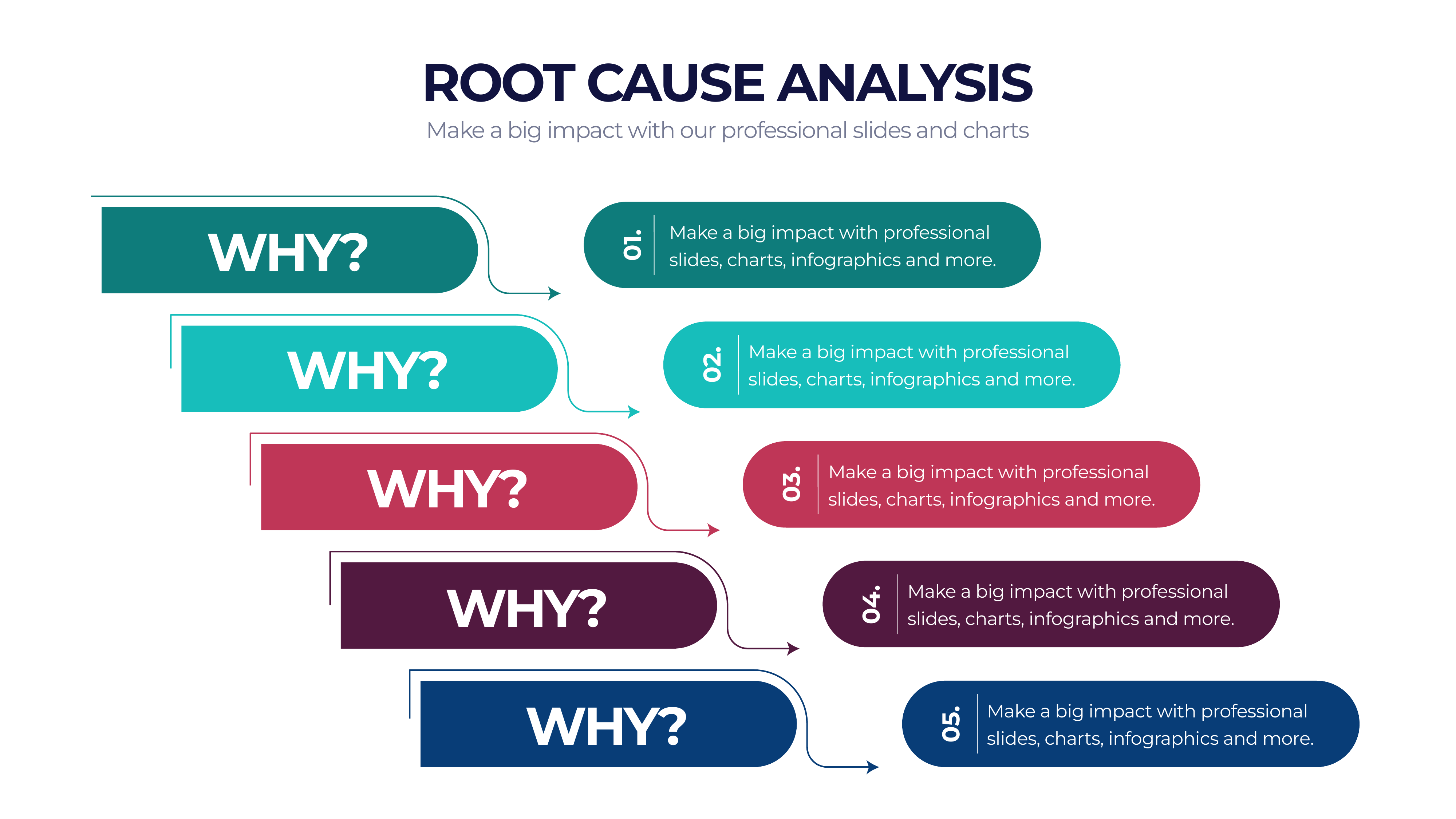

ROOT CAUSE ANALYSIS

Make a big impact with our professional slides and charts

Make a big impact with professional slides, charts, infographics and more.
WHY?

01.

Make a big impact with professional slides, charts, infographics and more.
WHY?

02.

WHY?
Make a big impact with professional slides, charts, infographics and more.

03.

WHY?
Make a big impact with professional slides, charts, infographics and more.

04.

WHY?
Make a big impact with professional slides, charts, infographics and more.

05.